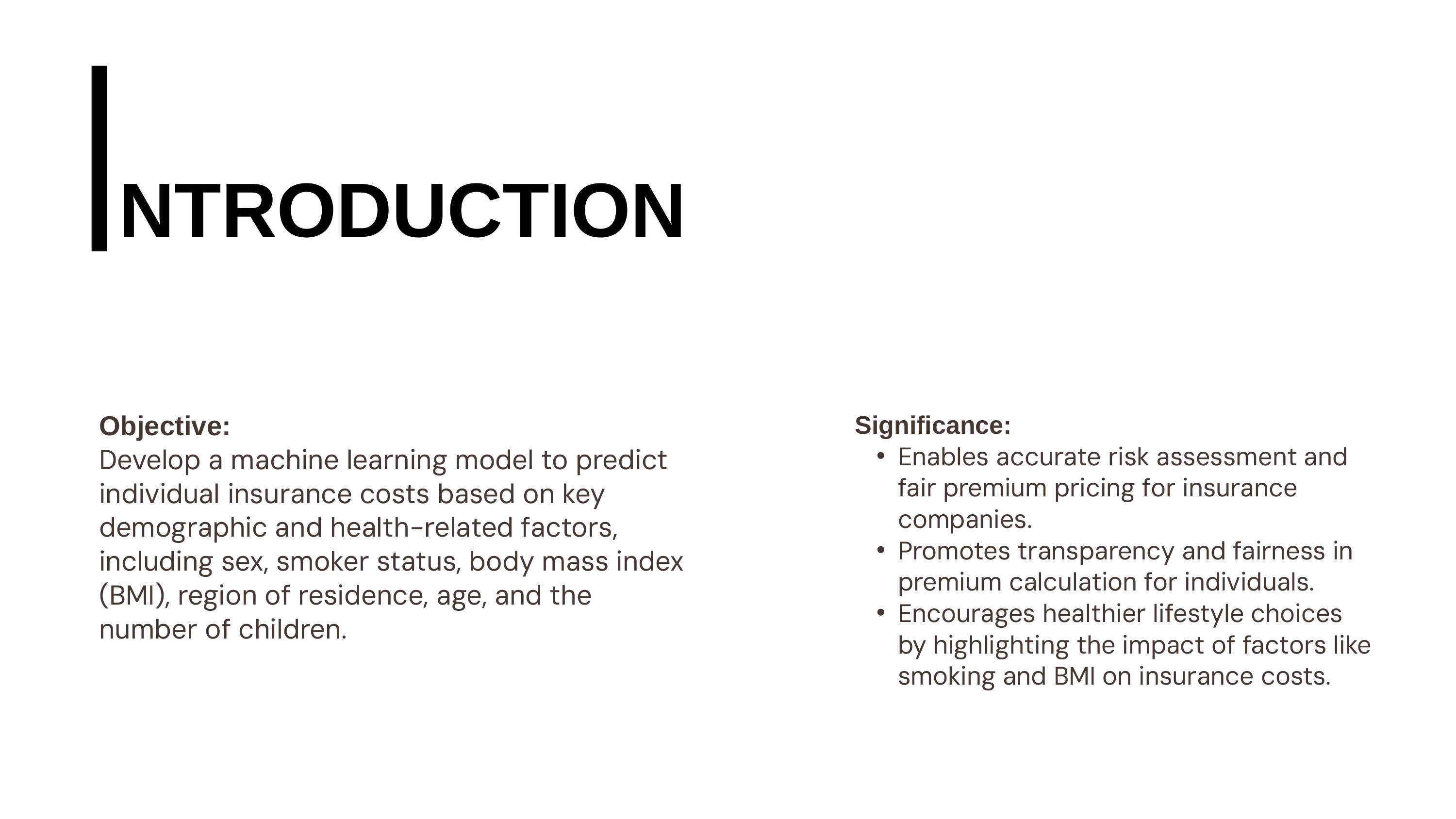

NTRODUCTION
Objective:
Develop a machine learning model to predict individual insurance costs based on key demographic and health-related factors, including sex, smoker status, body mass index (BMI), region of residence, age, and the number of children.
Significance:
Enables accurate risk assessment and fair premium pricing for insurance companies.
Promotes transparency and fairness in premium calculation for individuals.
Encourages healthier lifestyle choices by highlighting the impact of factors like smoking and BMI on insurance costs.